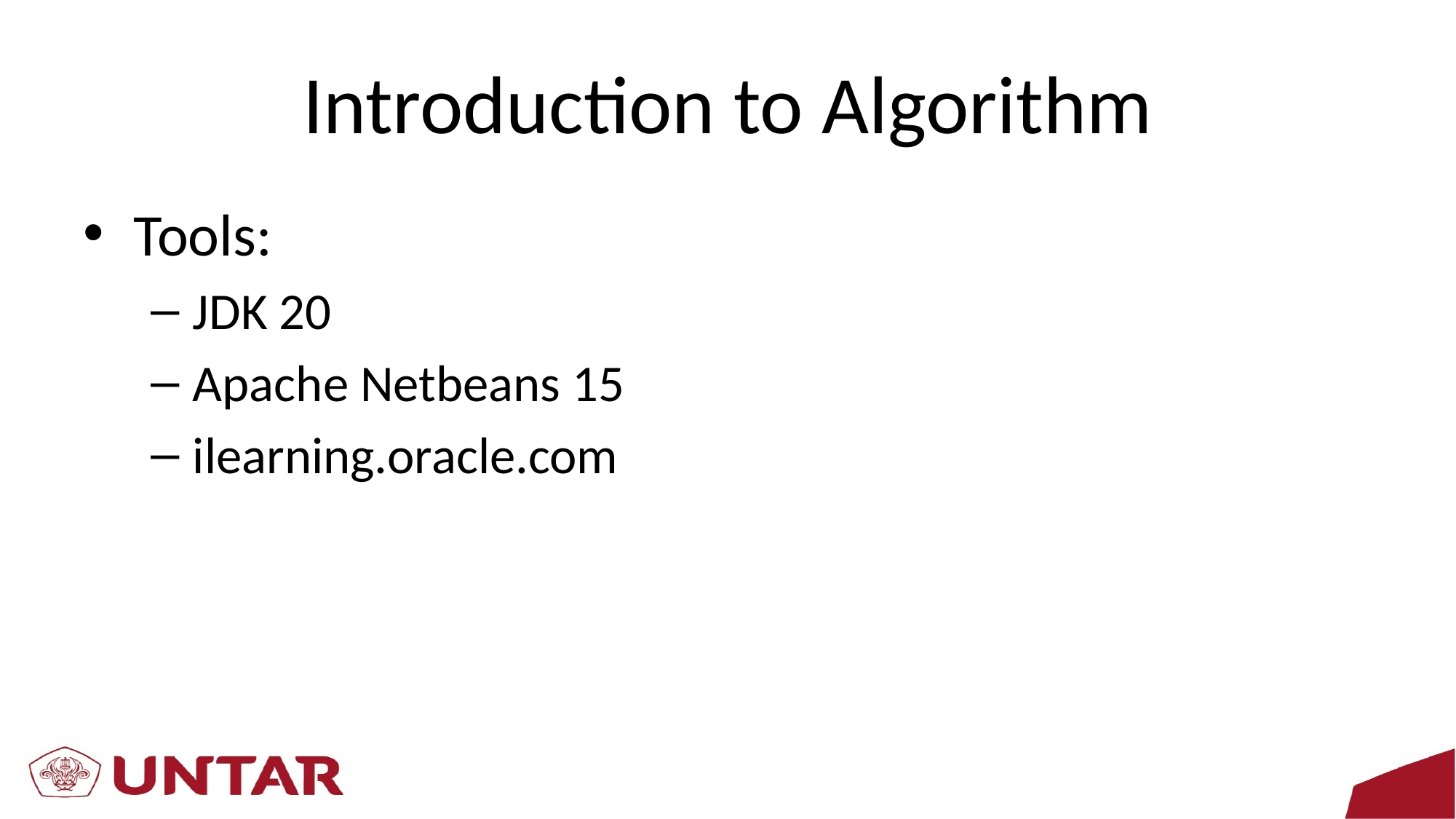

# Introduction to Algorithm
Tools:
JDK 20
Apache Netbeans 15
ilearning.oracle.com